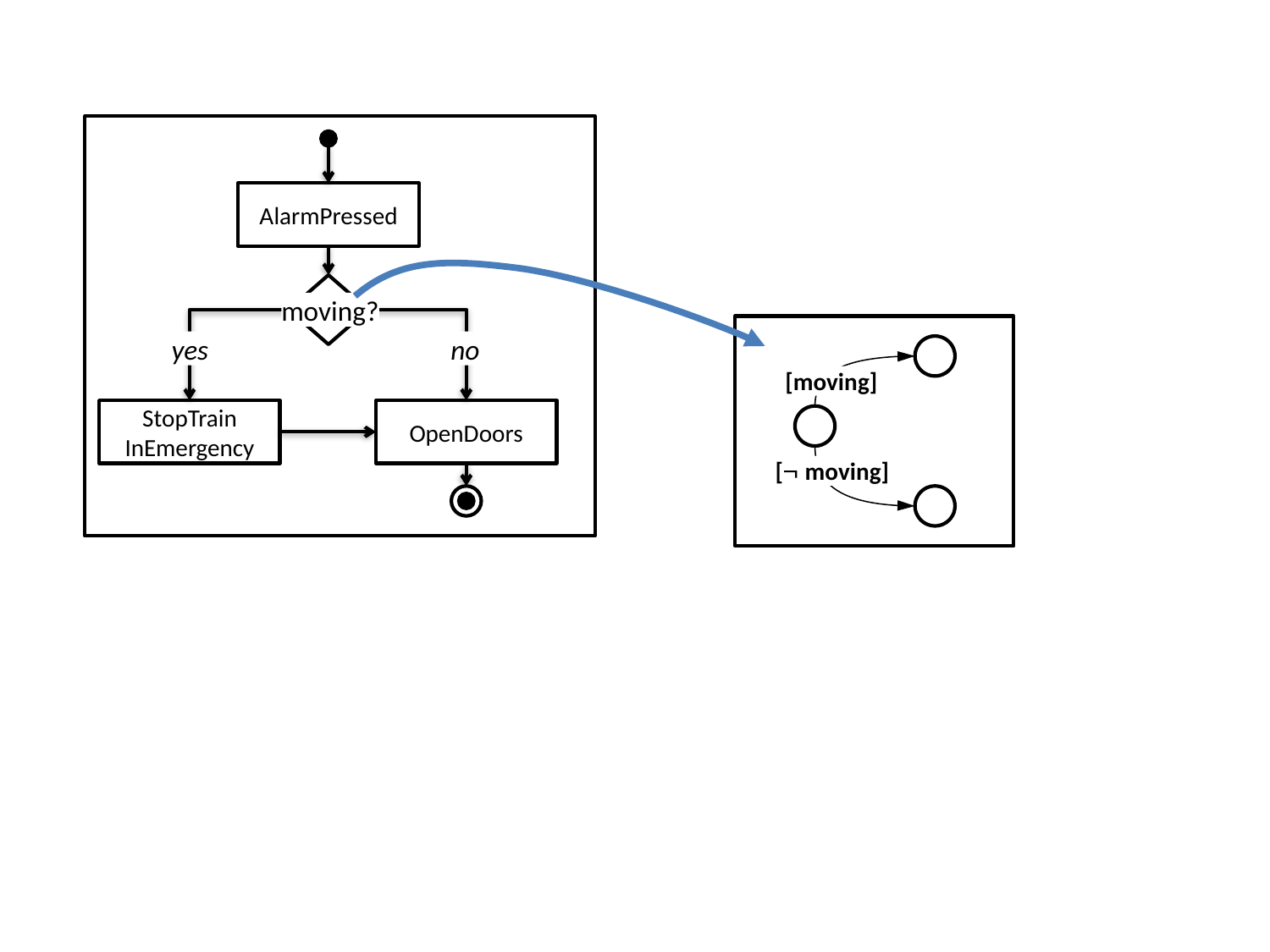

AlarmPressed

moving?
yes
no
StopTrain
InEmergency
OpenDoors

[moving]

[¬ moving]